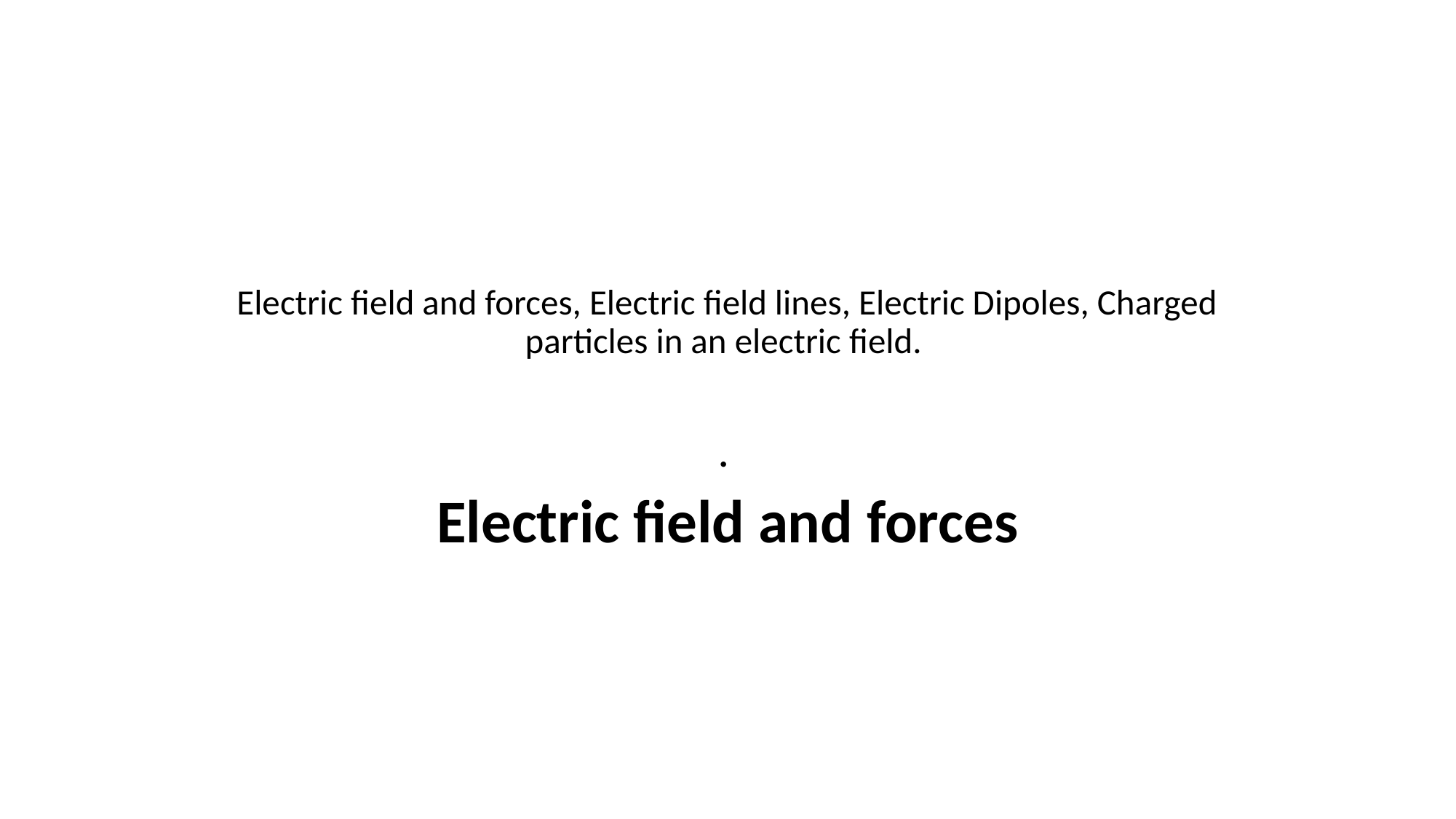

# Electric field and forces, Electric field lines, Electric Dipoles, Charged particles in an electric field.
.
Electric field and forces